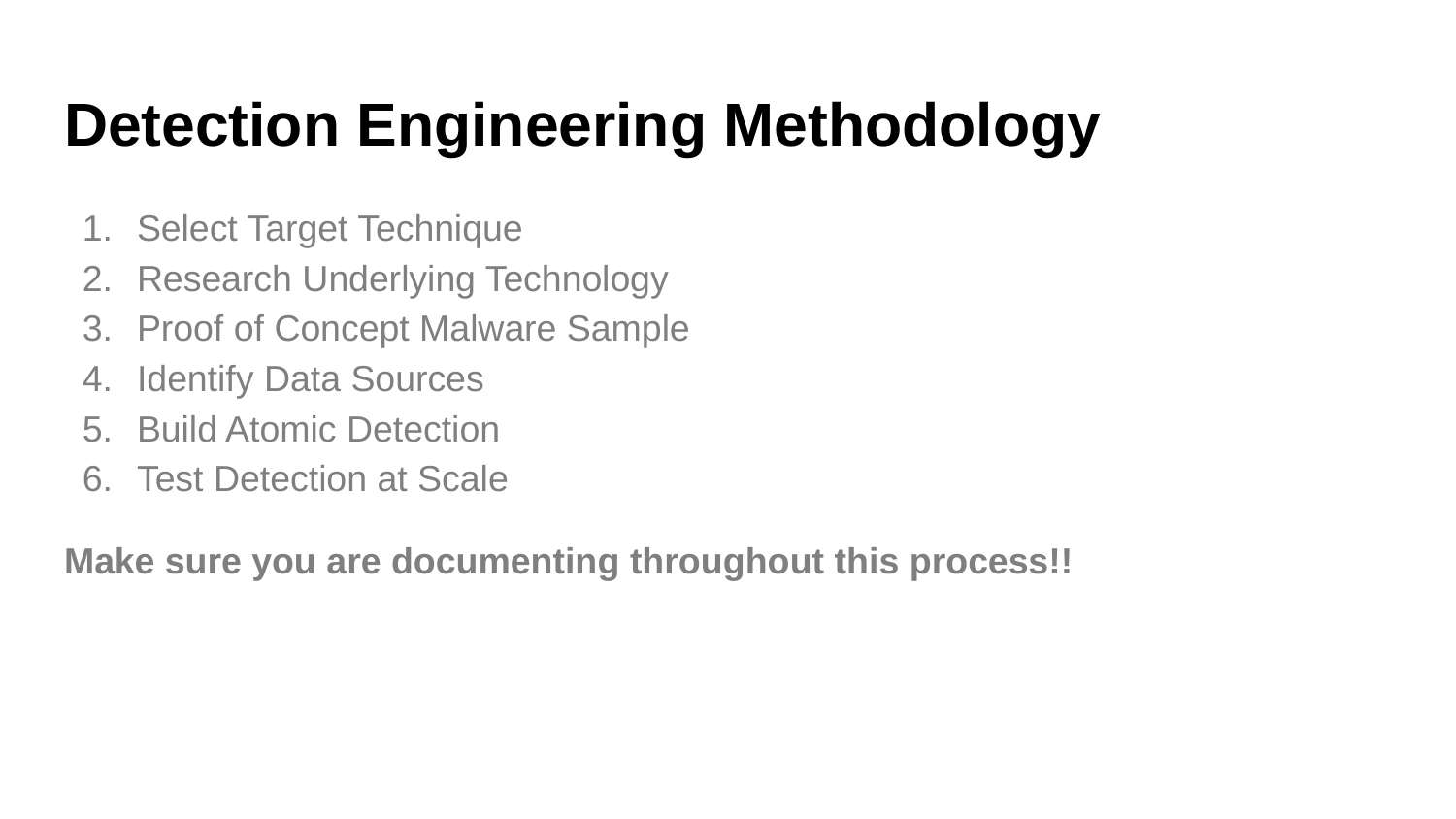

# Detection Engineering Methodology
Select Target Technique
Research Underlying Technology
Proof of Concept Malware Sample
Identify Data Sources
Build Atomic Detection
Test Detection at Scale
Make sure you are documenting throughout this process!!